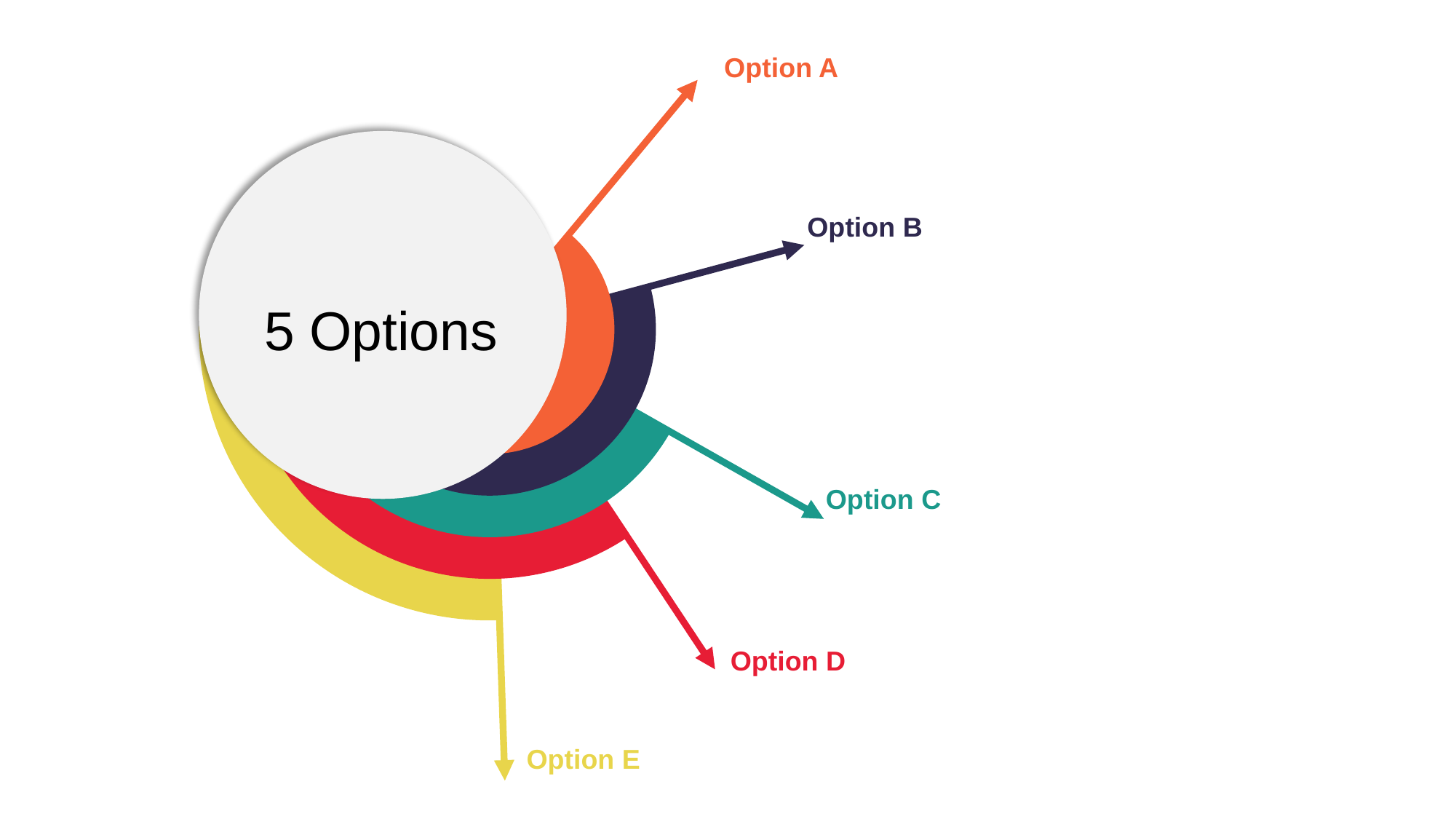

Option A

Option B
5 Options
Option C
Option D
Option E